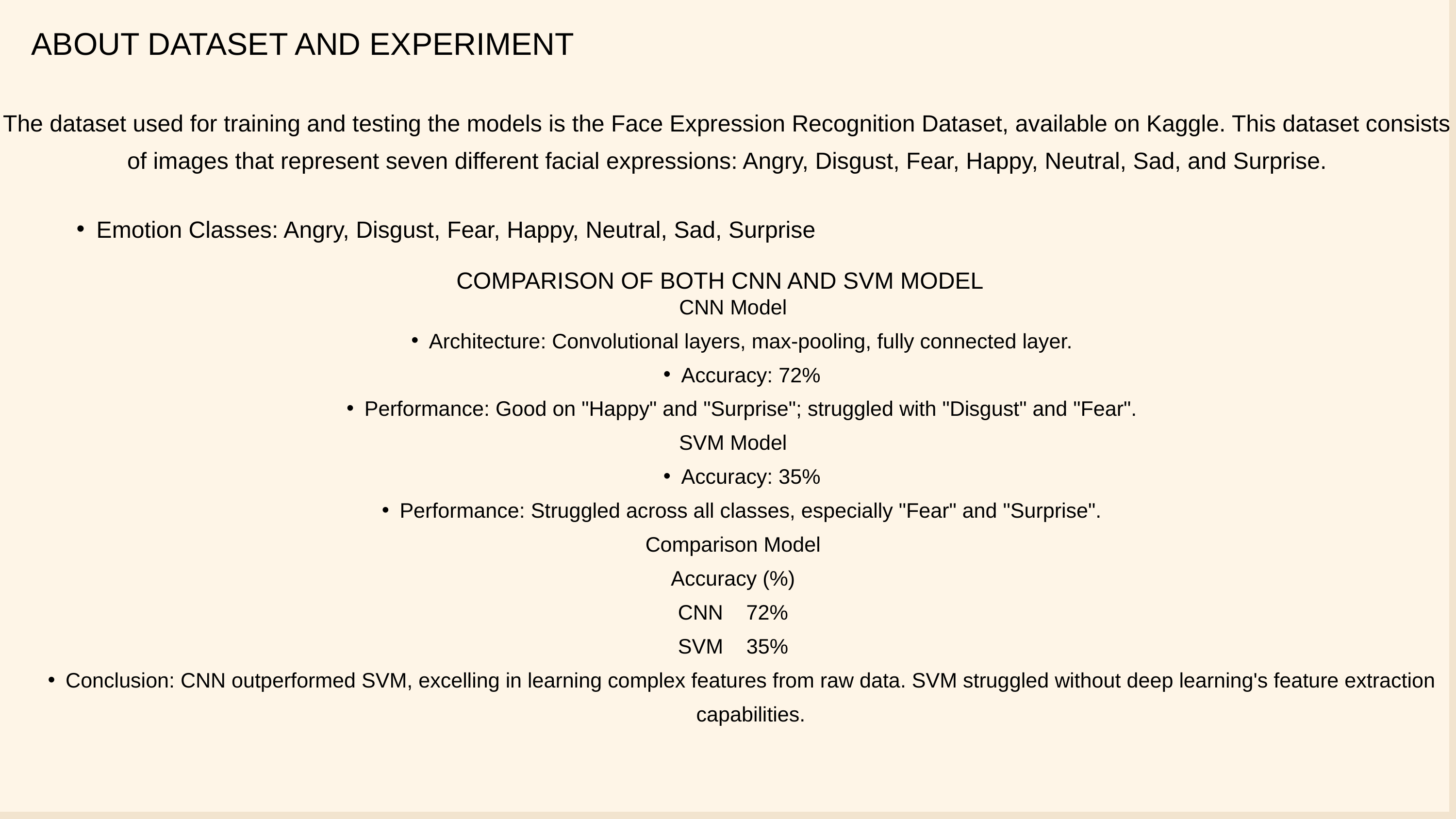

ABOUT DATASET AND EXPERIMENT
The dataset used for training and testing the models is the Face Expression Recognition Dataset, available on Kaggle. This dataset consists of images that represent seven different facial expressions: Angry, Disgust, Fear, Happy, Neutral, Sad, and Surprise.

Emotion Classes: Angry, Disgust, Fear, Happy, Neutral, Sad, Surprise

COMPARISON OF BOTH CNN AND SVM MODEL
CNN Model
Architecture: Convolutional layers, max-pooling, fully connected layer.
Accuracy: 72%
Performance: Good on "Happy" and "Surprise"; struggled with "Disgust" and "Fear".
SVM Model
Accuracy: 35%
Performance: Struggled across all classes, especially "Fear" and "Surprise".
Comparison Model
Accuracy (%)
CNN    72%
SVM    35%
Conclusion: CNN outperformed SVM, excelling in learning complex features from raw data. SVM struggled without deep learning's feature extraction capabilities.